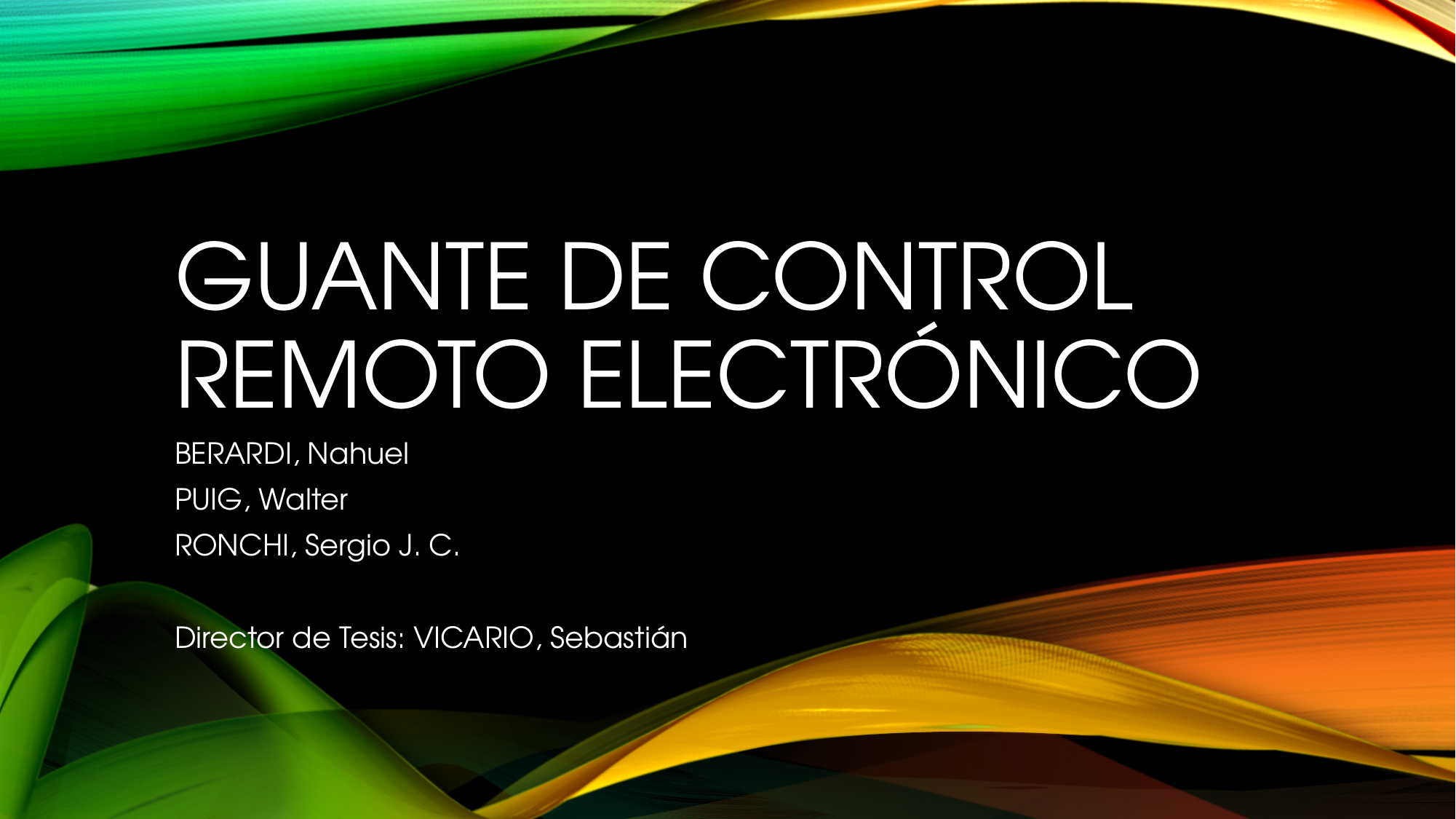

# Guante de control remoto electrónico
BERARDI, Nahuel
PUIG, Walter
RONCHI, Sergio J. C.

Director de Tesis: VICARIO, Sebastián